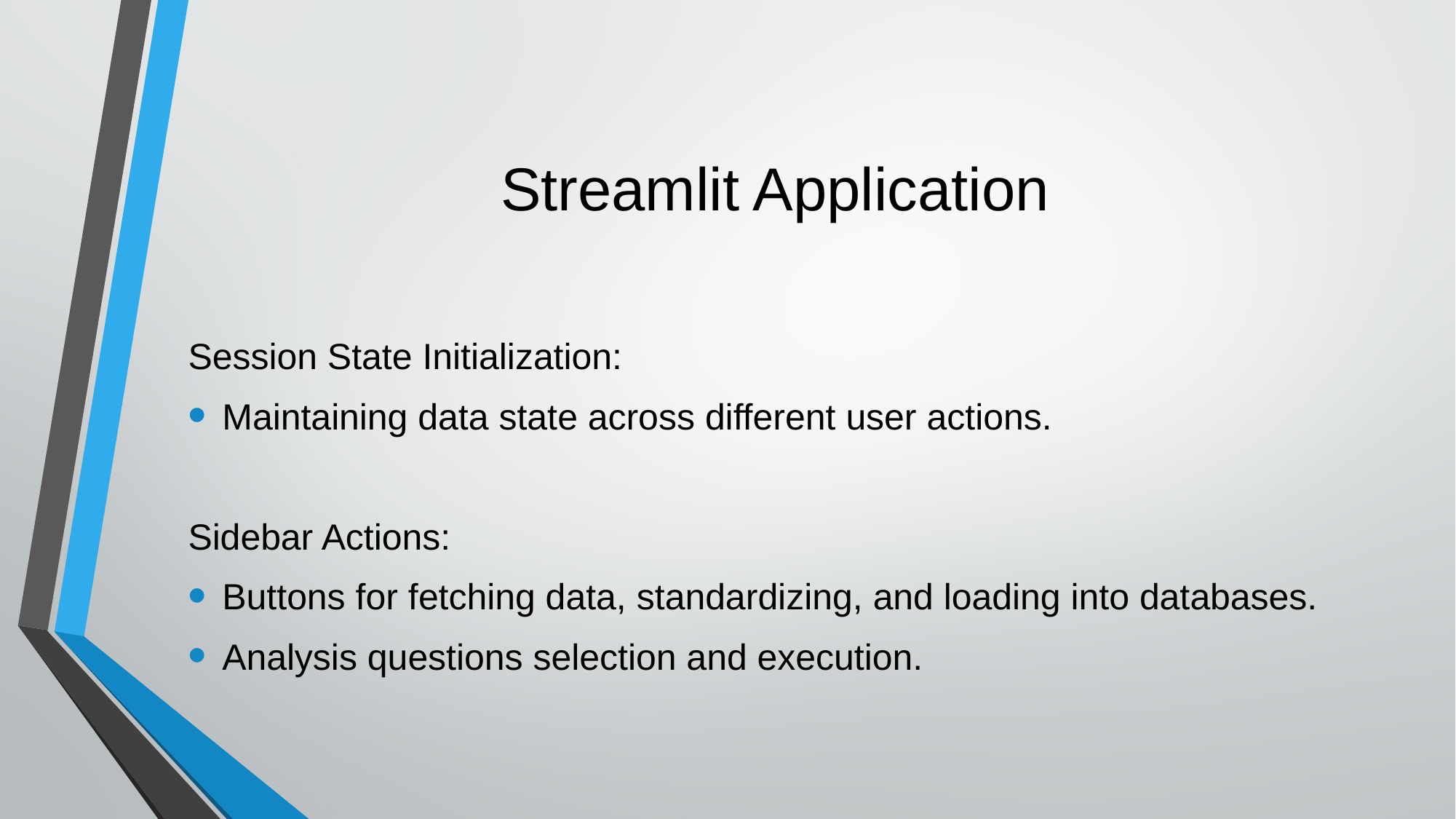

# Streamlit Application
Session State Initialization:
Maintaining data state across different user actions.

Sidebar Actions:
Buttons for fetching data, standardizing, and loading into databases.
Analysis questions selection and execution.